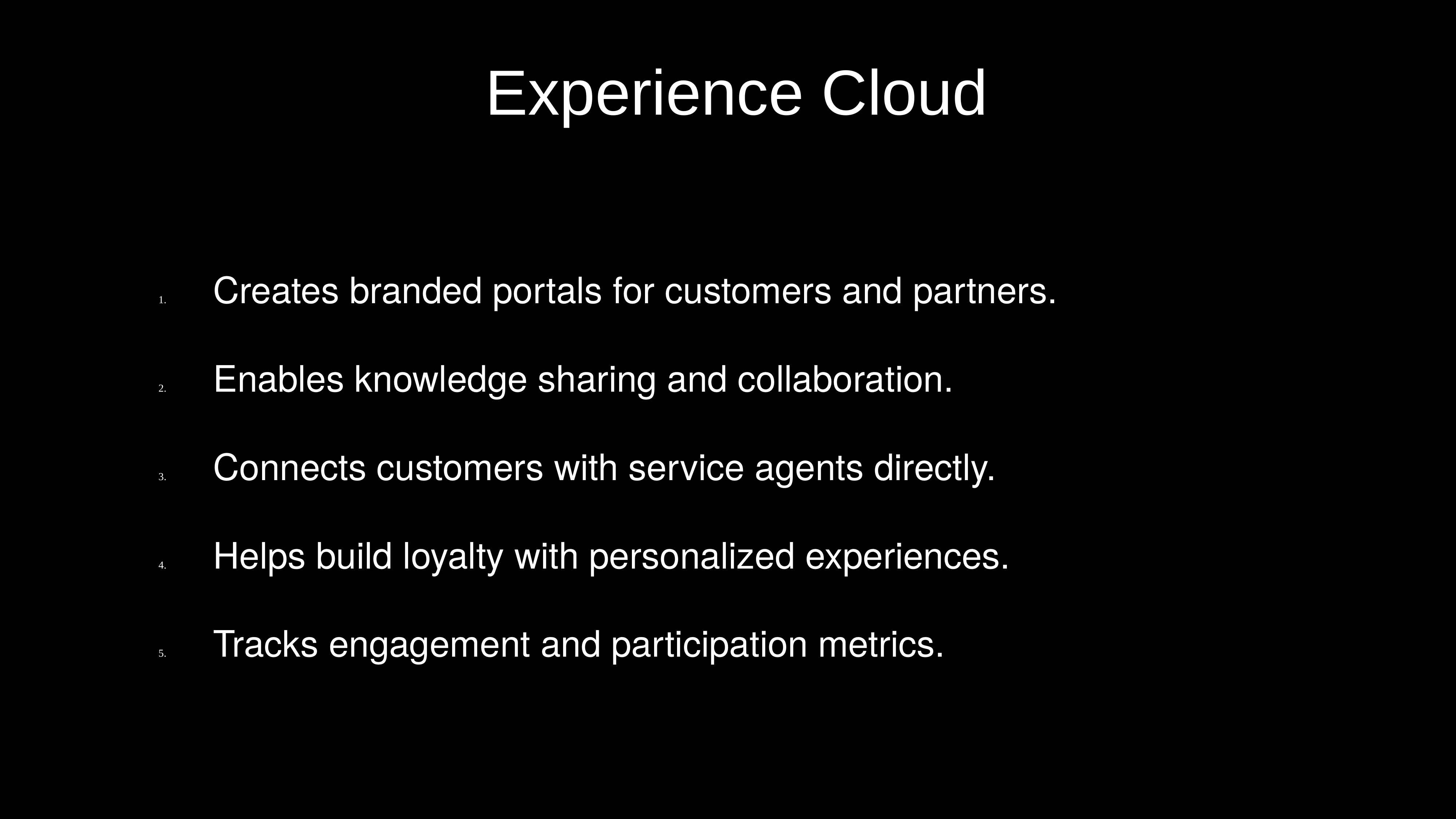

# Experience Cloud
	1.	Creates branded portals for customers and partners.
	2.	Enables knowledge sharing and collaboration.
	3.	Connects customers with service agents directly.
	4.	Helps build loyalty with personalized experiences.
	5.	Tracks engagement and participation metrics.